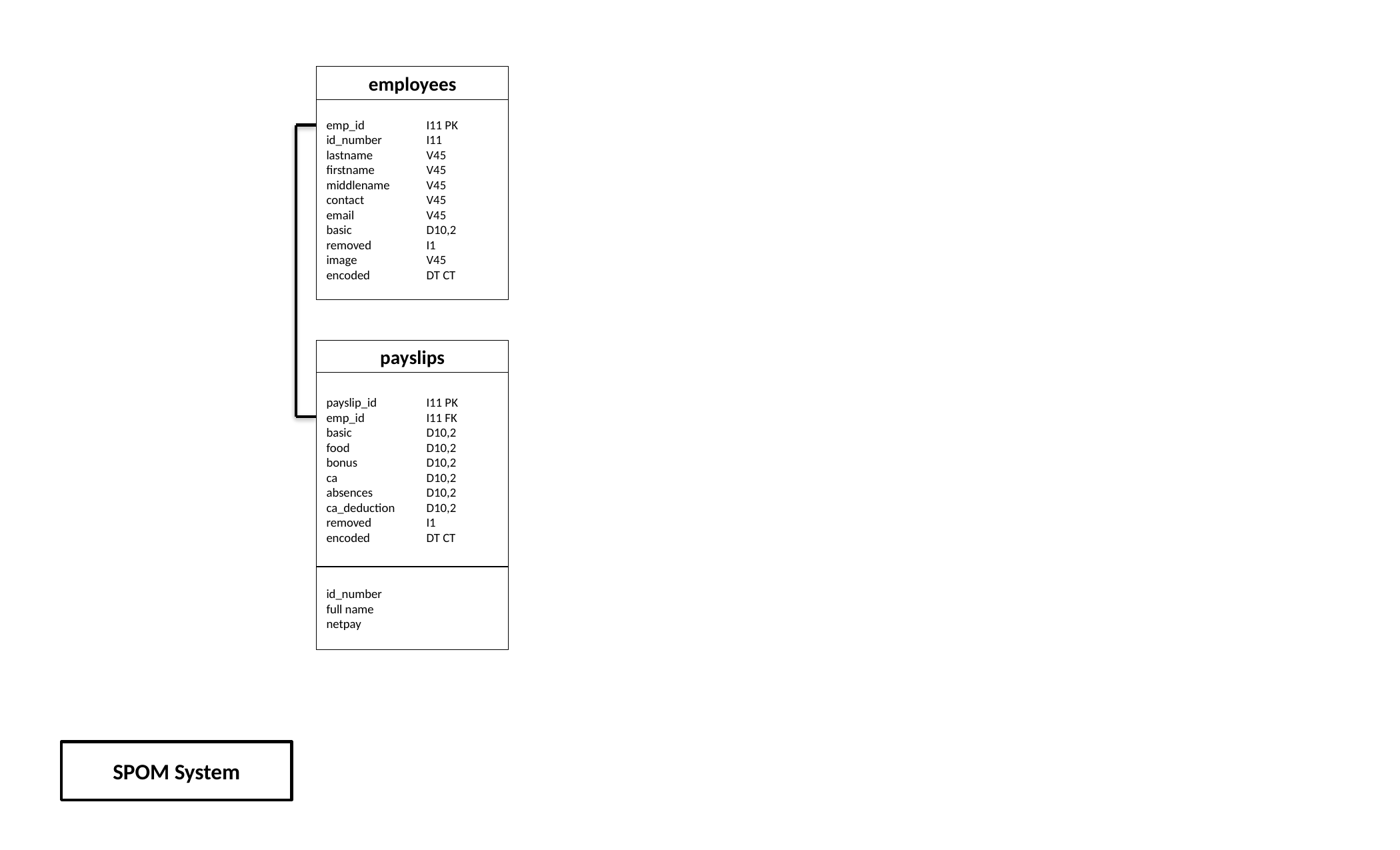

employees
emp_id	I11 PK
id_number	I11
lastname	V45
firstname	V45
middlename	V45
contact	V45
email 	V45
basic	D10,2
removed	I1
image	V45
encoded	DT CT
payslips
payslip_id	I11 PK
emp_id	I11 FK
basic	D10,2
food	D10,2
bonus	D10,2
ca	D10,2
absences	D10,2
ca_deduction	D10,2
removed	I1
encoded	DT CT
id_number
full name
netpay
SPOM System